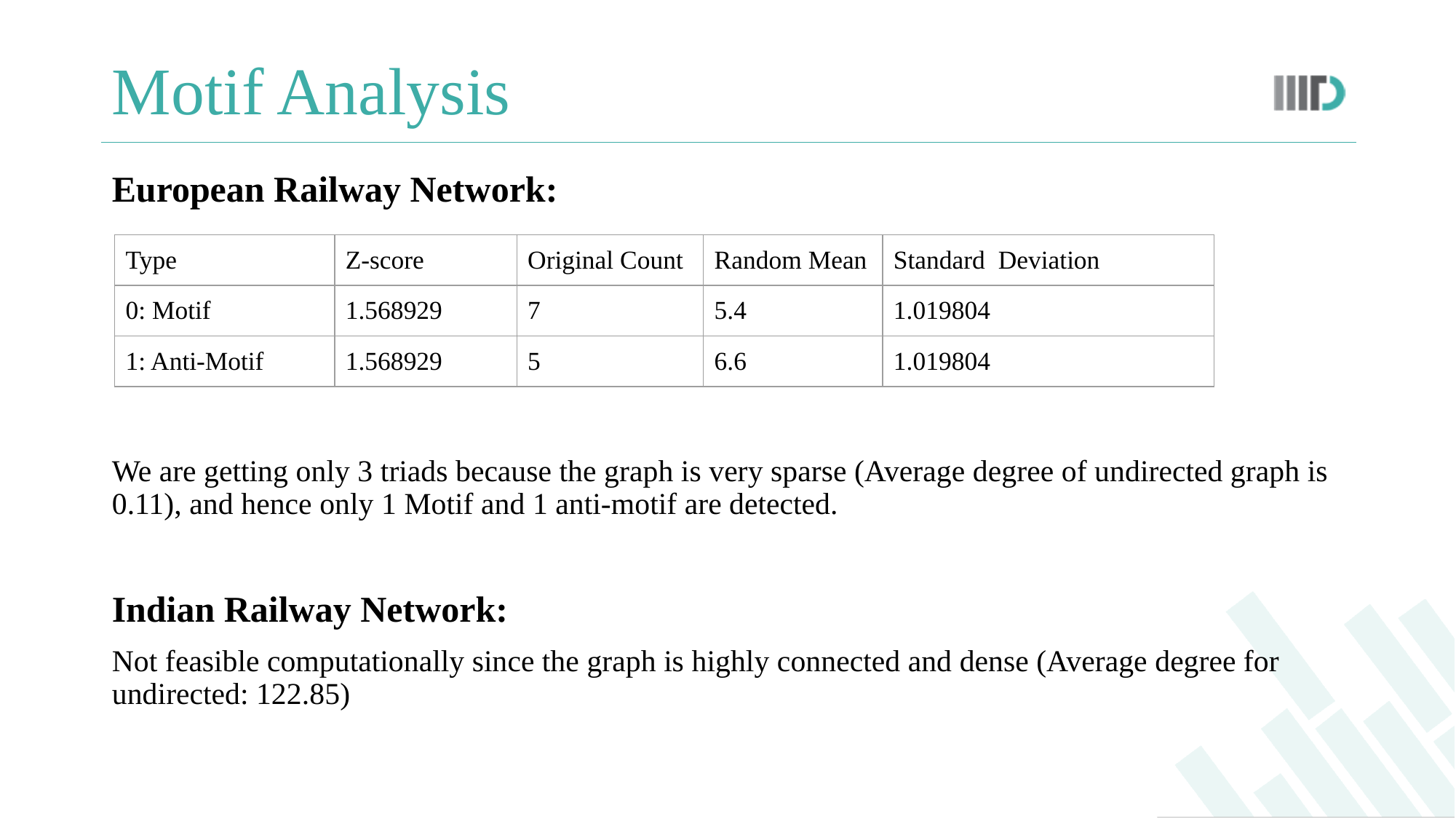

# Motif Analysis
European Railway Network:

We are getting only 3 triads because the graph is very sparse (Average degree of undirected graph is 0.11), and hence only 1 Motif and 1 anti-motif are detected.

Indian Railway Network:
Not feasible computationally since the graph is highly connected and dense (Average degree for undirected: 122.85)
| Type | Z-score | Original Count | Random Mean | Standard Deviation |
| --- | --- | --- | --- | --- |
| 0: Motif | 1.568929 | 7 | 5.4 | 1.019804 |
| 1: Anti-Motif | 1.568929 | 5 | 6.6 | 1.019804 |